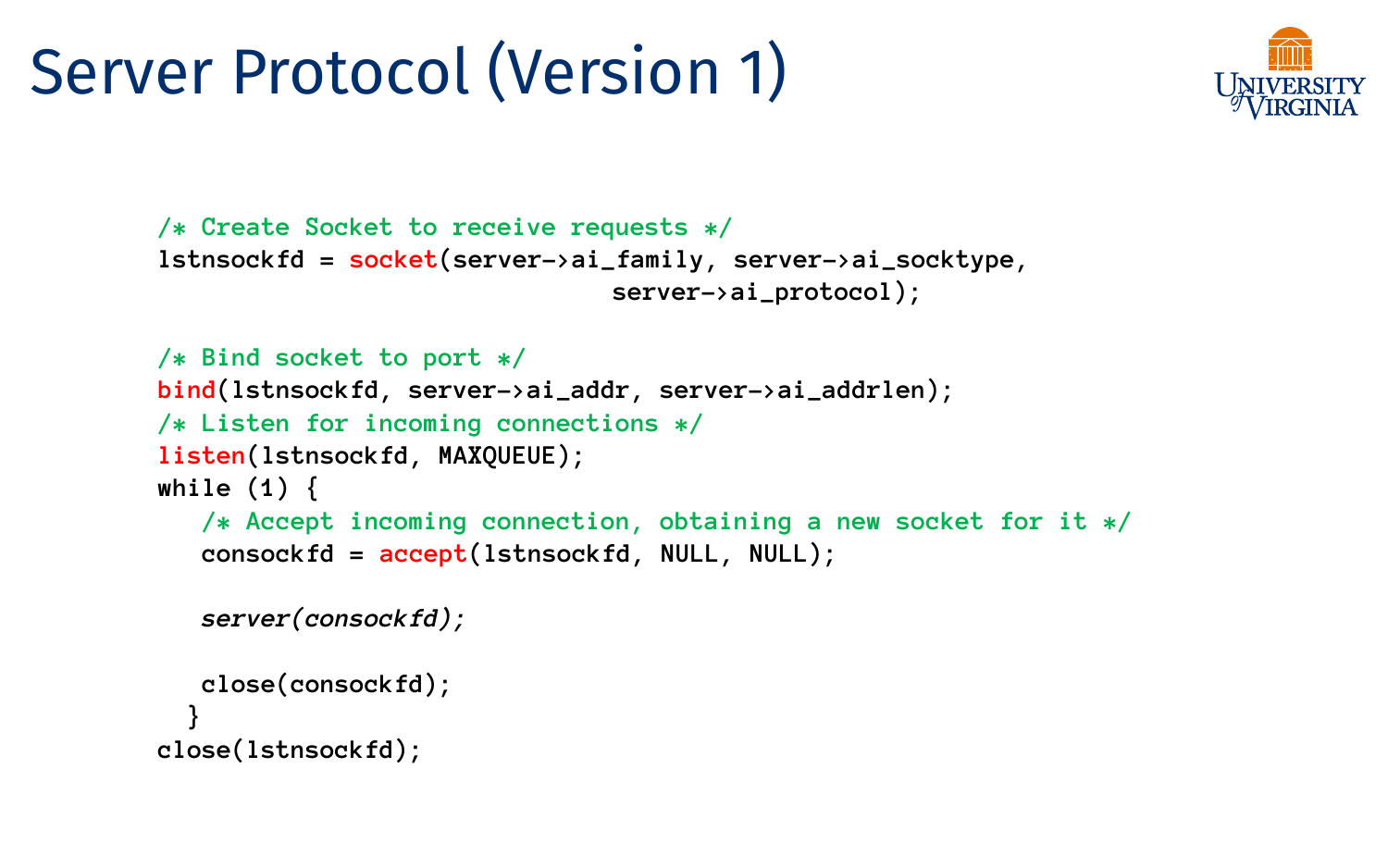

# Server Protocol (Version 1)

/* Create Socket to receive requests */
lstnsockfd = socket(server->ai_family, server->ai_socktype,
		            server->ai_protocol);

/* Bind socket to port */
bind(lstnsockfd, server->ai_addr, server->ai_addrlen);
/* Listen for incoming connections */
listen(lstnsockfd, MAXQUEUE);
while (1) {
   /* Accept incoming connection, obtaining a new socket for it */
   consockfd = accept(lstnsockfd, NULL, NULL);

   server(consockfd);

   close(consockfd);
  }
close(lstnsockfd);